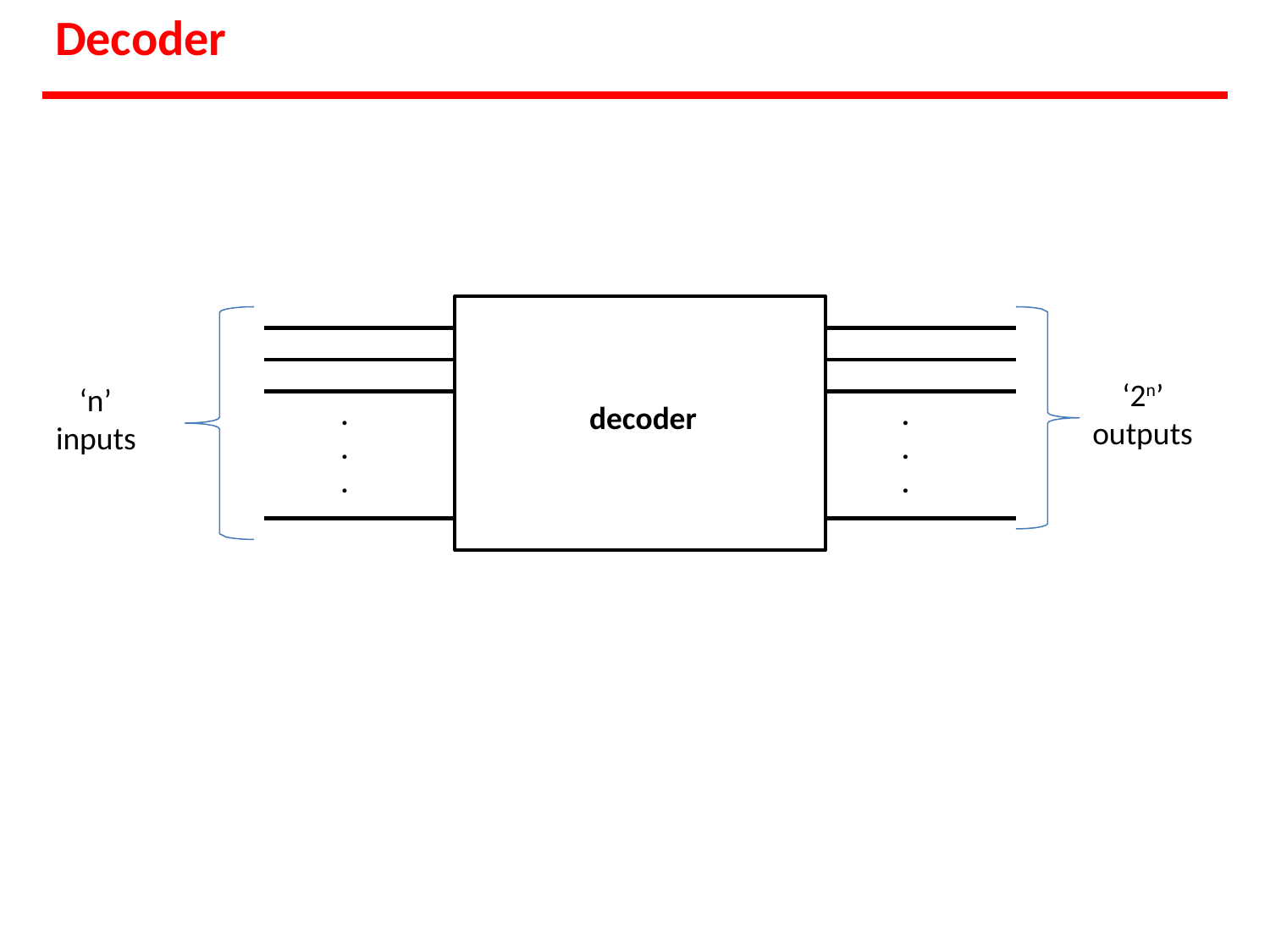

# Decoder

‘2n’
outputs
‘n’  inputs
.
.
.
.
.
.
decoder